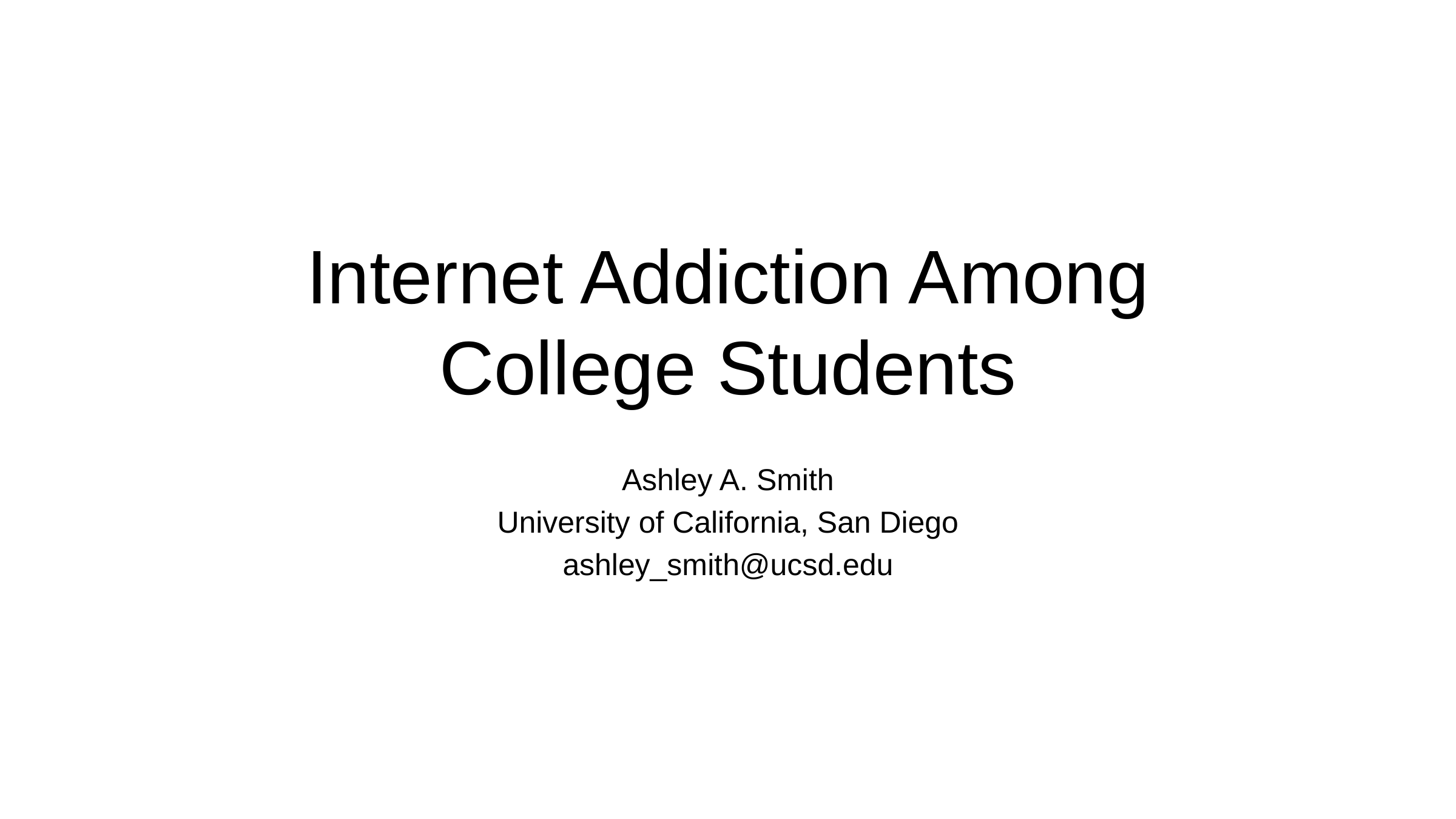

# Internet Addiction Among College Students
Ashley A. Smith
University of California, San Diego
ashley_smith@ucsd.edu